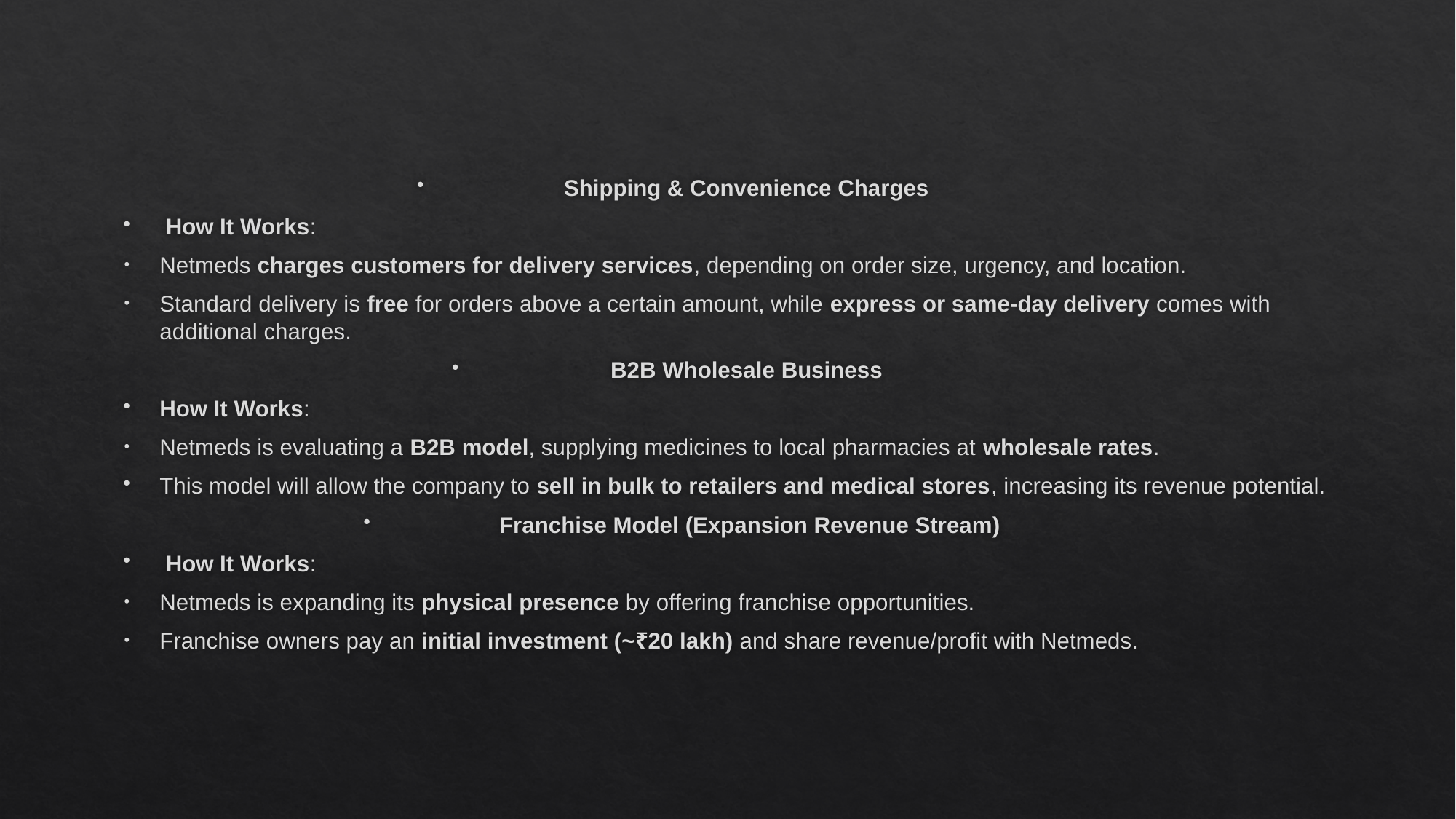

Shipping & Convenience Charges
 How It Works:
Netmeds charges customers for delivery services, depending on order size, urgency, and location.
Standard delivery is free for orders above a certain amount, while express or same-day delivery comes with additional charges.
B2B Wholesale Business
How It Works:
Netmeds is evaluating a B2B model, supplying medicines to local pharmacies at wholesale rates.
This model will allow the company to sell in bulk to retailers and medical stores, increasing its revenue potential.
 Franchise Model (Expansion Revenue Stream)
 How It Works:
Netmeds is expanding its physical presence by offering franchise opportunities.
Franchise owners pay an initial investment (~₹20 lakh) and share revenue/profit with Netmeds.